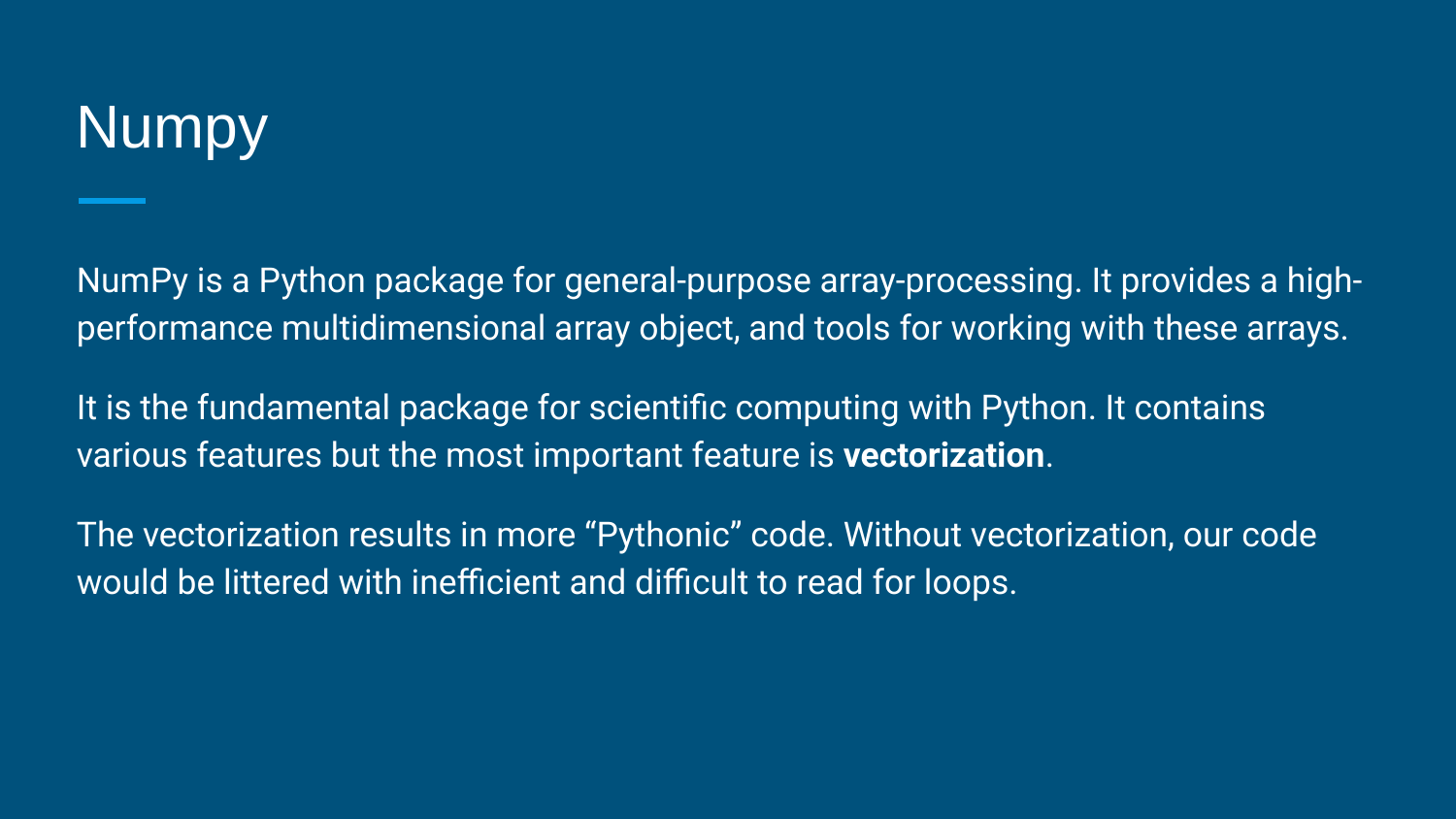

# Numpy
NumPy is a Python package for general-purpose array-processing. It provides a high-performance multidimensional array object, and tools for working with these arrays.
It is the fundamental package for scientific computing with Python. It contains various features but the most important feature is vectorization.
The vectorization results in more “Pythonic” code. Without vectorization, our code would be littered with inefficient and difficult to read for loops.